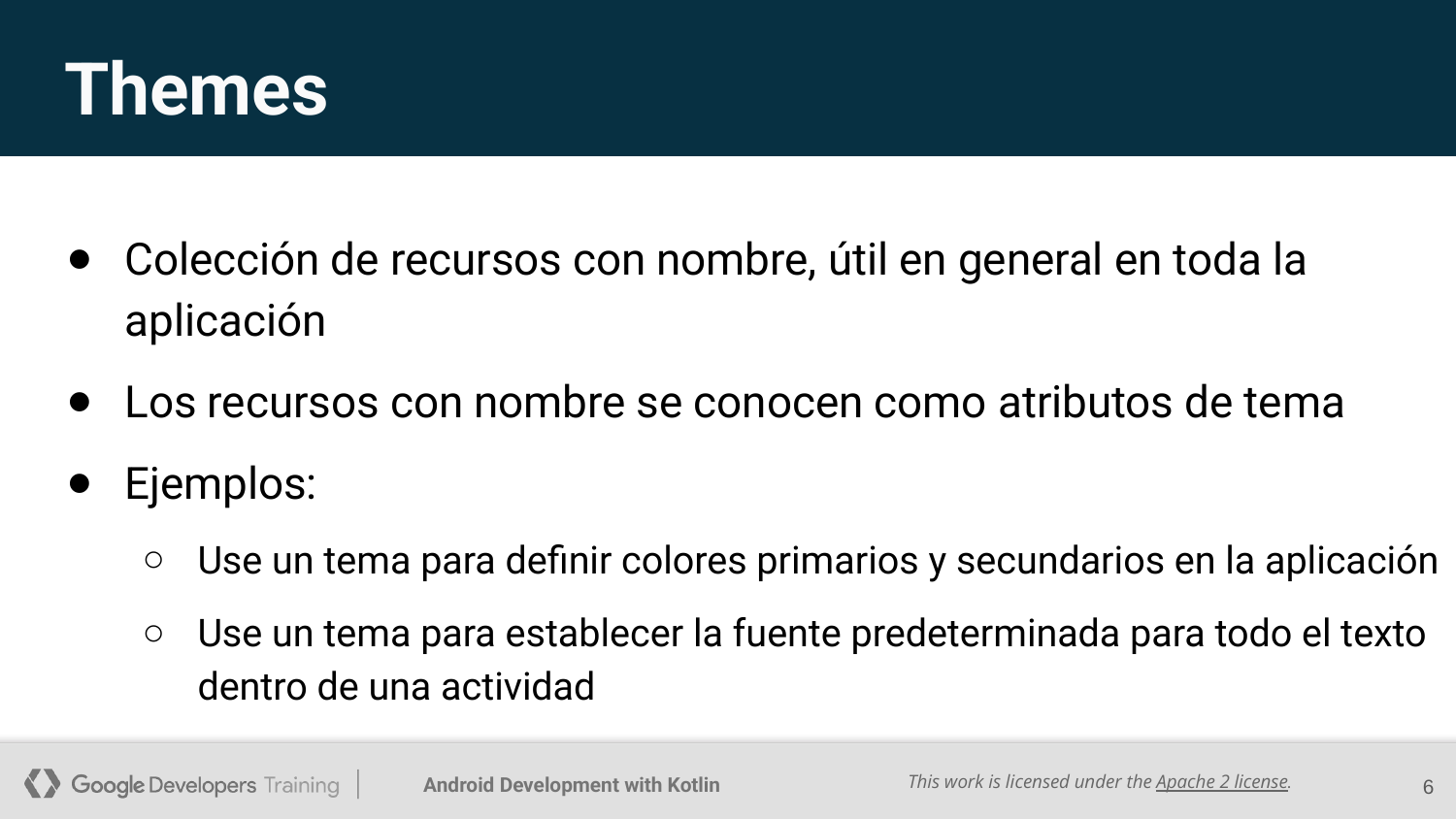

# Themes
Colección de recursos con nombre, útil en general en toda la aplicación
Los recursos con nombre se conocen como atributos de tema
Ejemplos:
Use un tema para definir colores primarios y secundarios en la aplicación
Use un tema para establecer la fuente predeterminada para todo el texto dentro de una actividad
6